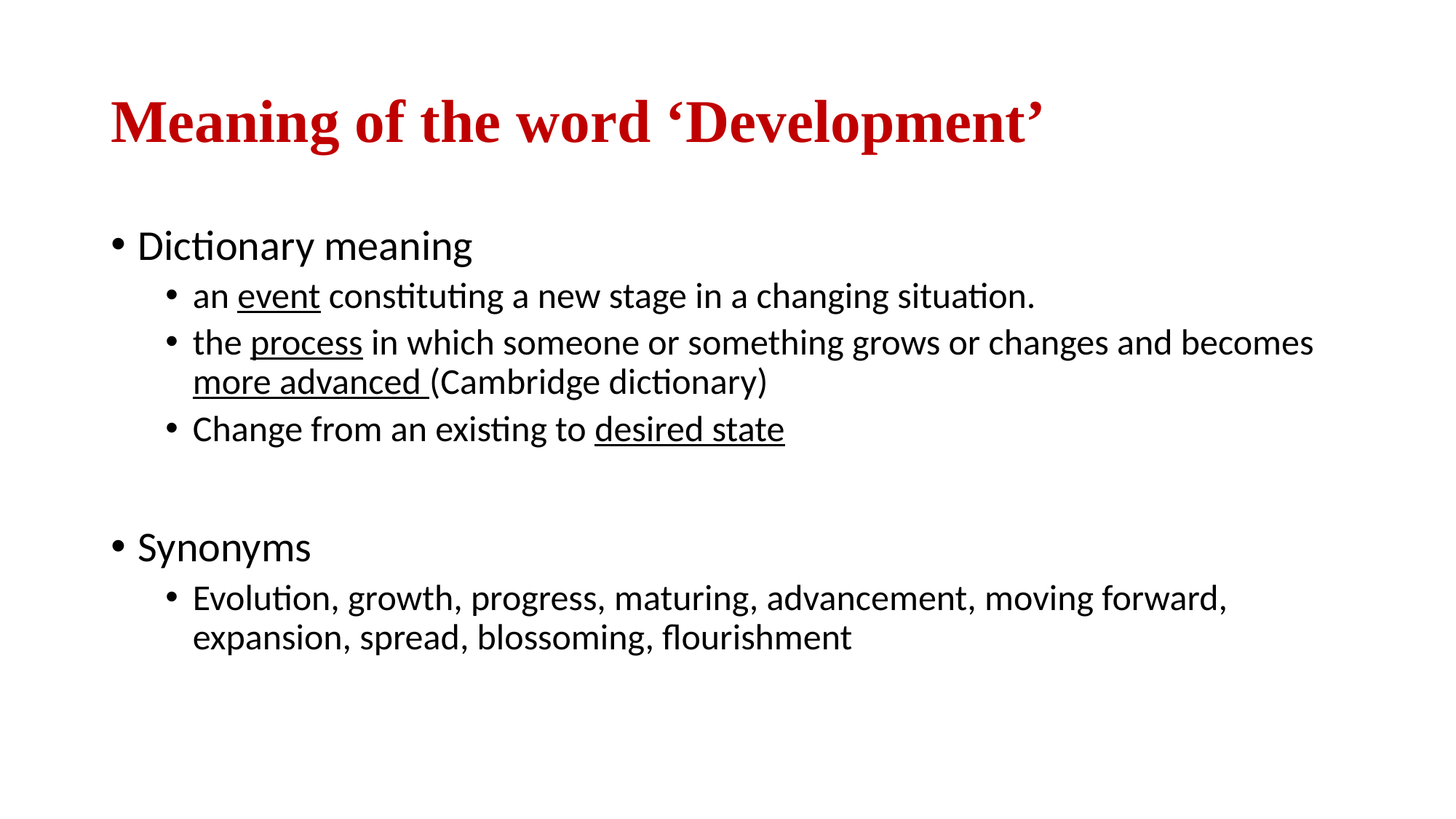

# Meaning of the word ‘Development’
Dictionary meaning
an event constituting a new stage in a changing situation.
the process in which someone or something grows or changes and becomes more advanced (Cambridge dictionary)
Change from an existing to desired state

Synonyms
Evolution, growth, progress, maturing, advancement, moving forward, expansion, spread, blossoming, flourishment